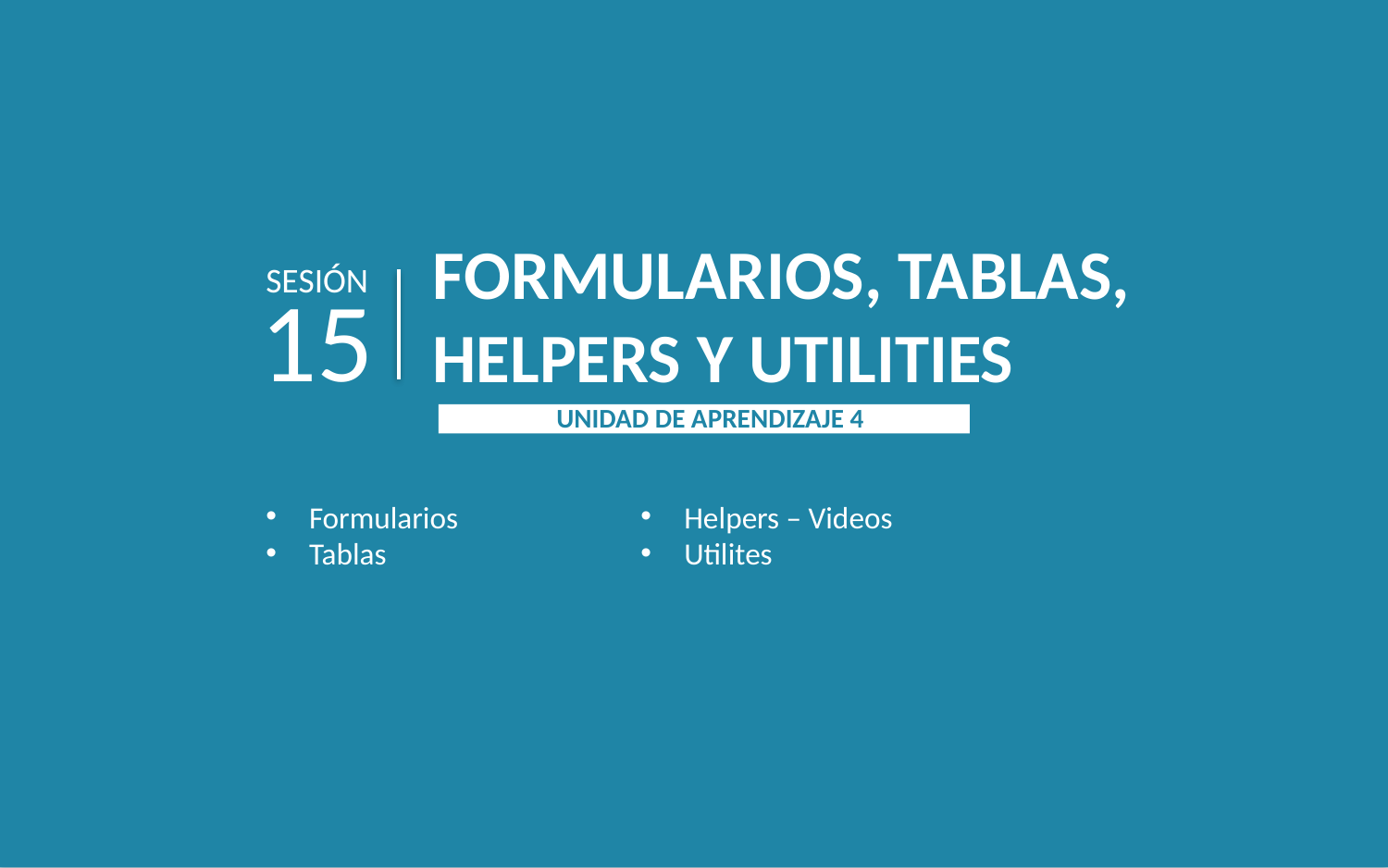

FORMULARIOS, TABLAS, HELPERS Y UTILITIES
SESIÓN
15
  UNIDAD DE APRENDIZAJE 4
Formularios
Tablas
Helpers – Videos
Utilites